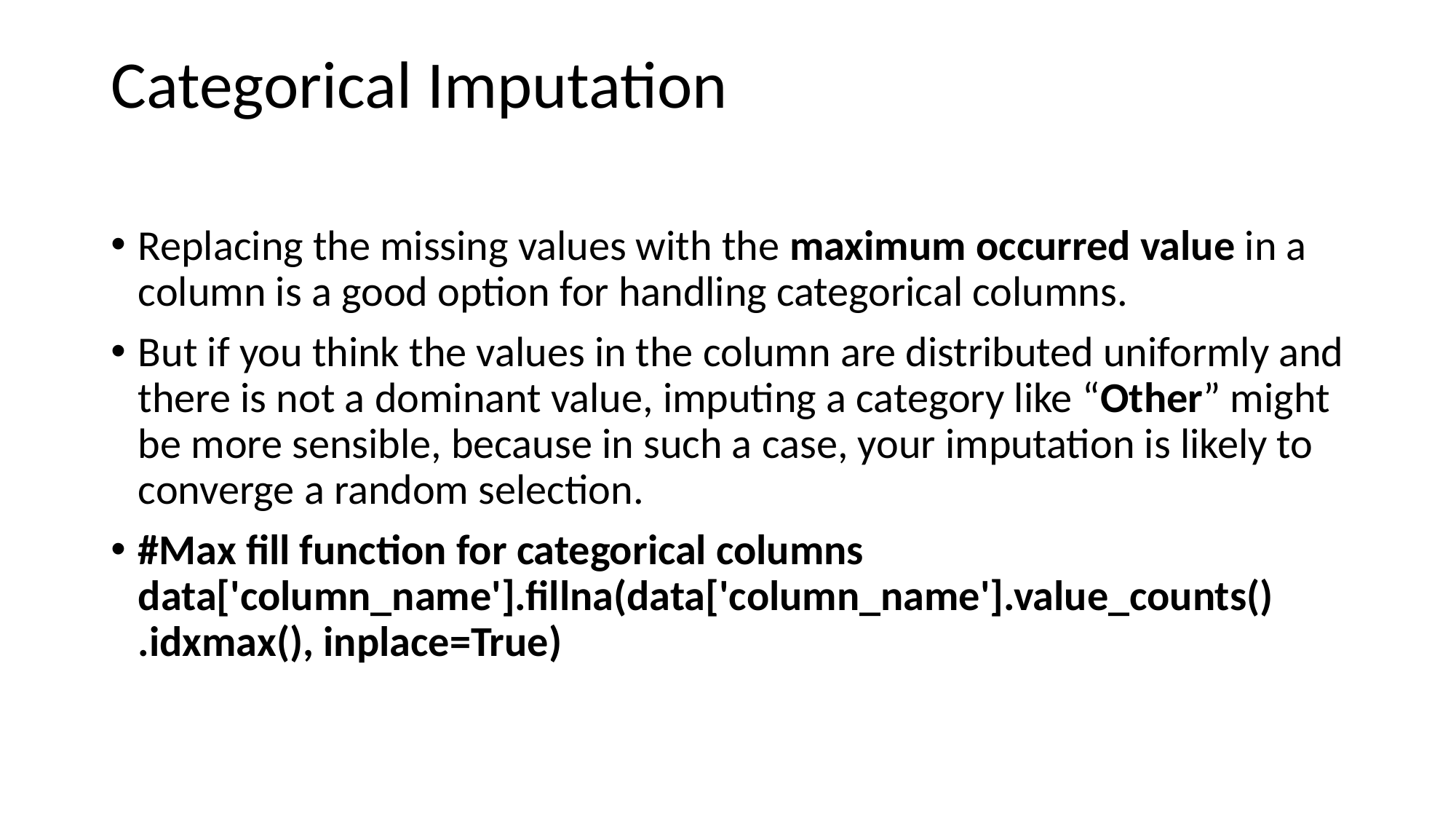

# Categorical Imputation

Replacing the missing values with the maximum occurred value in a column is a good option for handling categorical columns.
But if you think the values in the column are distributed uniformly and there is not a dominant value, imputing a category like “Other” might be more sensible, because in such a case, your imputation is likely to converge a random selection.
#Max fill function for categorical columns
data['column_name'].fillna(data['column_name'].value_counts()
.idxmax(), inplace=True)